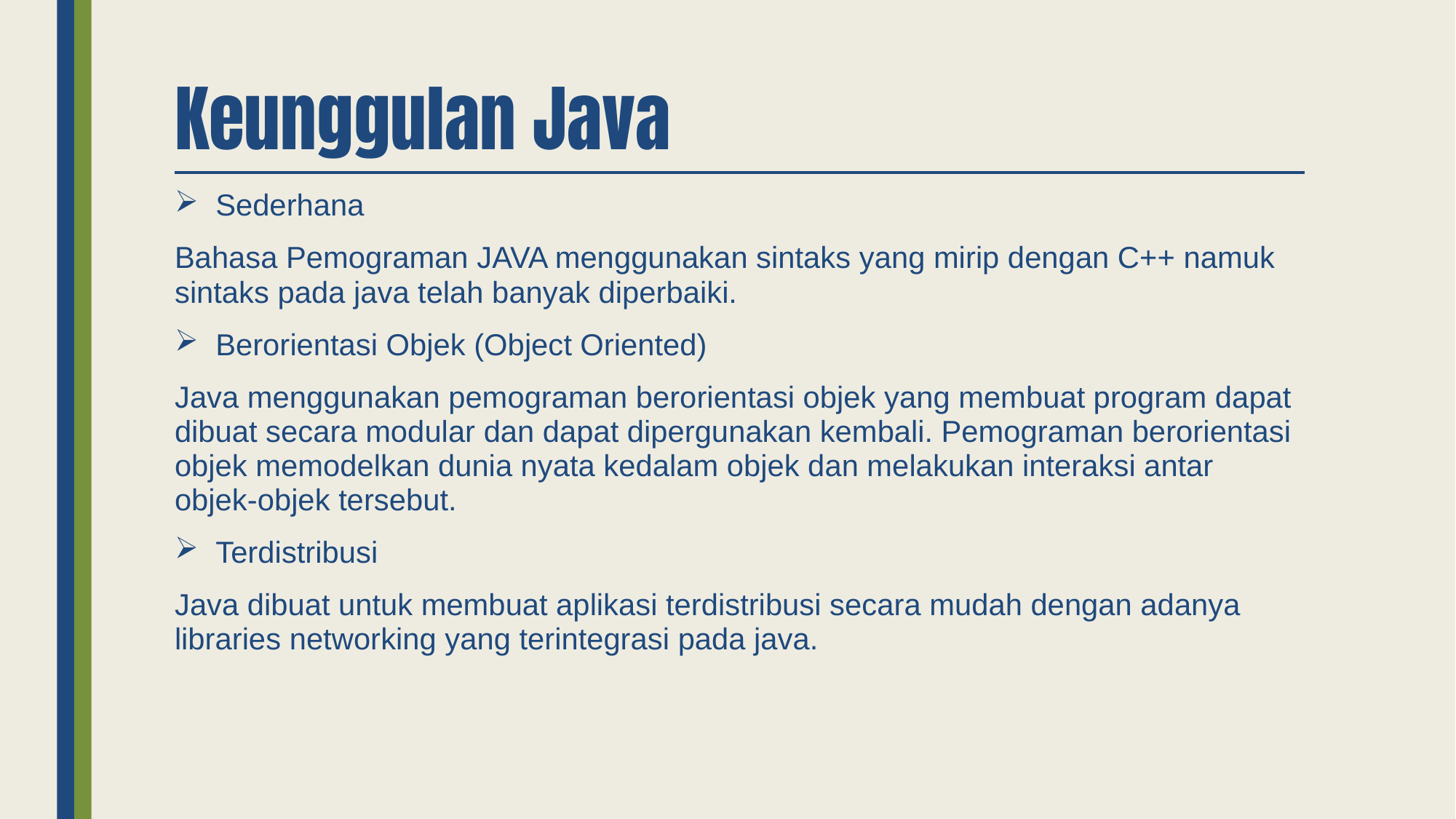

# Keunggulan Java
Sederhana
Bahasa Pemograman JAVA menggunakan sintaks yang mirip dengan C++ namuk sintaks pada java telah banyak diperbaiki.
Berorientasi Objek (Object Oriented)
Java menggunakan pemograman berorientasi objek yang membuat program dapat dibuat secara modular dan dapat dipergunakan kembali. Pemograman berorientasi objek memodelkan dunia nyata kedalam objek dan melakukan interaksi antar objek-objek tersebut.
Terdistribusi
Java dibuat untuk membuat aplikasi terdistribusi secara mudah dengan adanya libraries networking yang terintegrasi pada java.